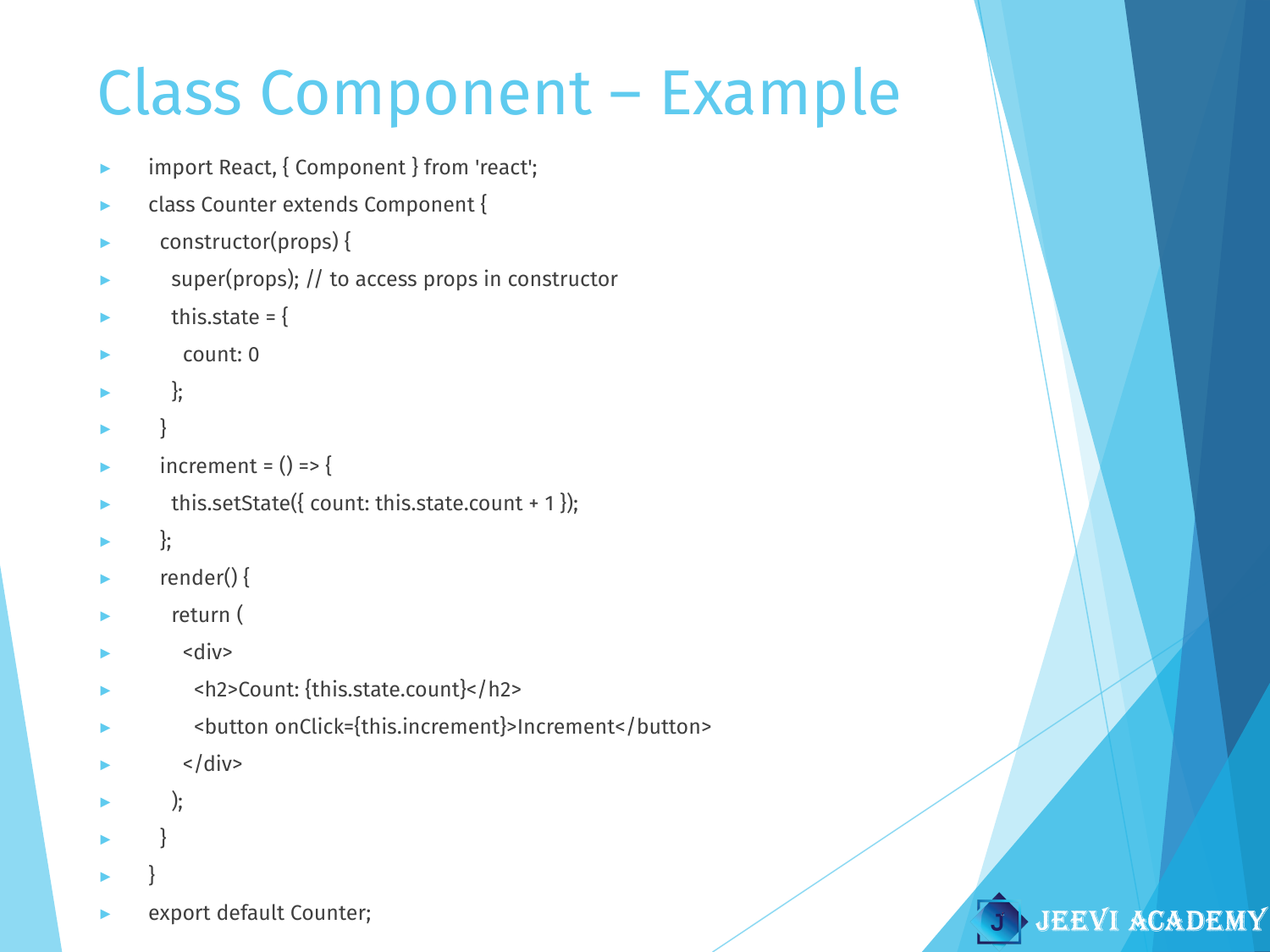

# Class Component – Example
import React, { Component } from 'react';
class Counter extends Component {
  constructor(props) {
    super(props); // to access props in constructor
    this.state = {
      count: 0
    };
  }
  increment = () => {
    this.setState({ count: this.state.count + 1 });
  };
  render() {
    return (
      <div>
        <h2>Count: {this.state.count}</h2>
        <button onClick={this.increment}>Increment</button>
      </div>
    );
  }
}
export default Counter;